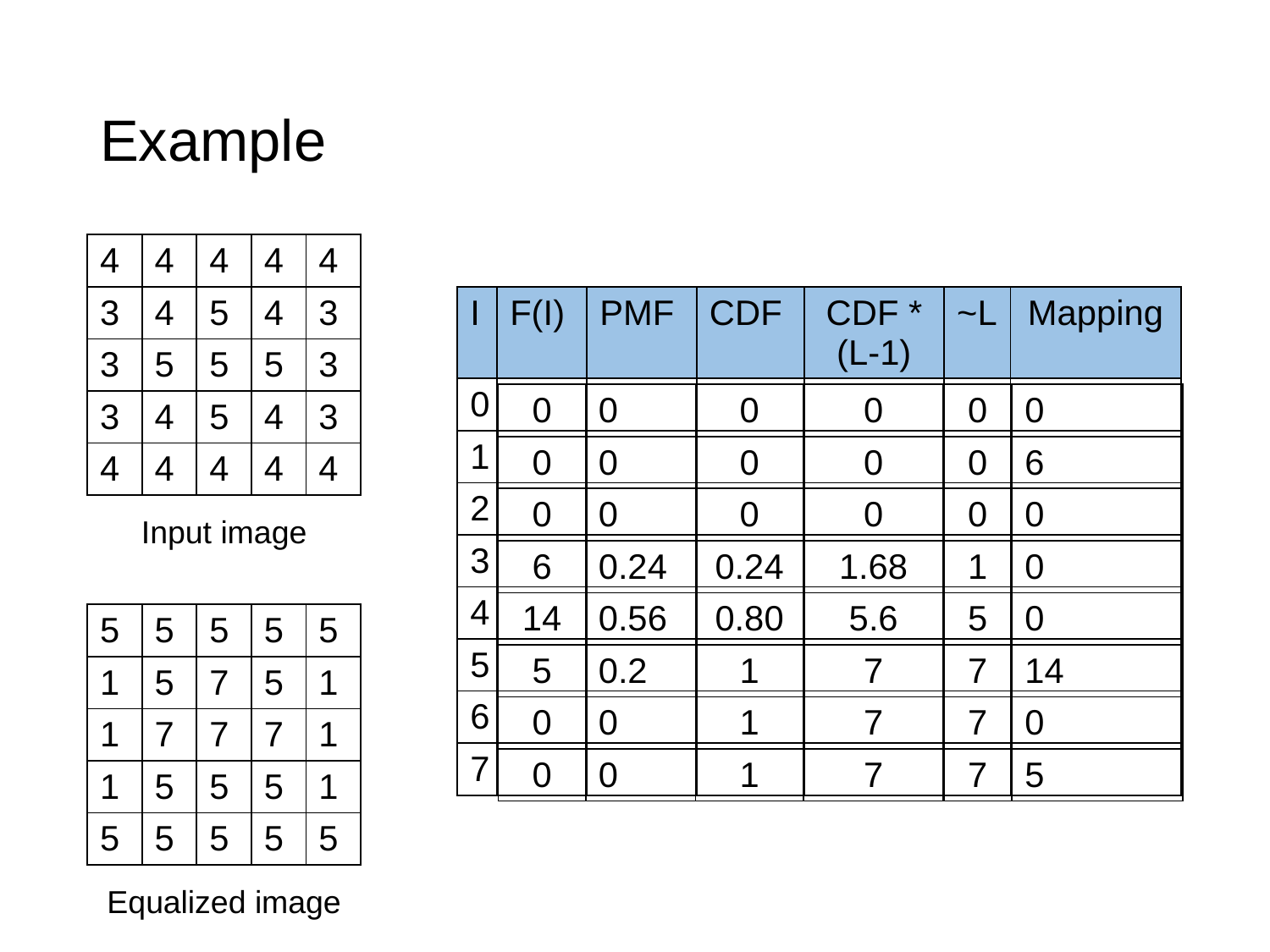

# Example
| 4 | 4 | 4 | 4 | 4 |
| --- | --- | --- | --- | --- |
| 3 | 4 | 5 | 4 | 3 |
| 3 | 5 | 5 | 5 | 3 |
| 3 | 4 | 5 | 4 | 3 |
| 4 | 4 | 4 | 4 | 4 |
| I | F(I) | PMF | CDF | CDF \* (L-1) | ~L | Mapping |
| --- | --- | --- | --- | --- | --- | --- |
| 0 |  |  |  |  |  |  |
| 1 |  |  |  |  |  |  |
| 2 |  |  |  |  |  |  |
| 3 |  |  |  |  |  |  |
| 4 |  |  |  |  |  |  |
| 5 |  |  |  |  |  |  |
| 6 |  |  |  |  |  |  |
| 7 |  |  |  |  |  |  |
| 0 |
| --- |
| 0 |
| 0 |
| 6 |
| 14 |
| 5 |
| 0 |
| 0 |
| 0 |
| --- |
| 0 |
| 0 |
| 0.24 |
| 0.56 |
| 0.2 |
| 0 |
| 0 |
| 0 |
| --- |
| 0 |
| 0 |
| 0.24 |
| 0.80 |
| 1 |
| 1 |
| 1 |
| 0 |
| --- |
| 0 |
| 0 |
| 1.68 |
| 5.6 |
| 7 |
| 7 |
| 7 |
| 0 |
| --- |
| 0 |
| 0 |
| 1 |
| 5 |
| 7 |
| 7 |
| 7 |
| 0 |
| --- |
| 6 |
| 0 |
| 0 |
| 0 |
| 14 |
| 0 |
| 5 |
Input image
| 5 | 5 | 5 | 5 | 5 |
| --- | --- | --- | --- | --- |
| 1 | 5 | 7 | 5 | 1 |
| 1 | 7 | 7 | 7 | 1 |
| 1 | 5 | 5 | 5 | 1 |
| 5 | 5 | 5 | 5 | 5 |
Equalized image